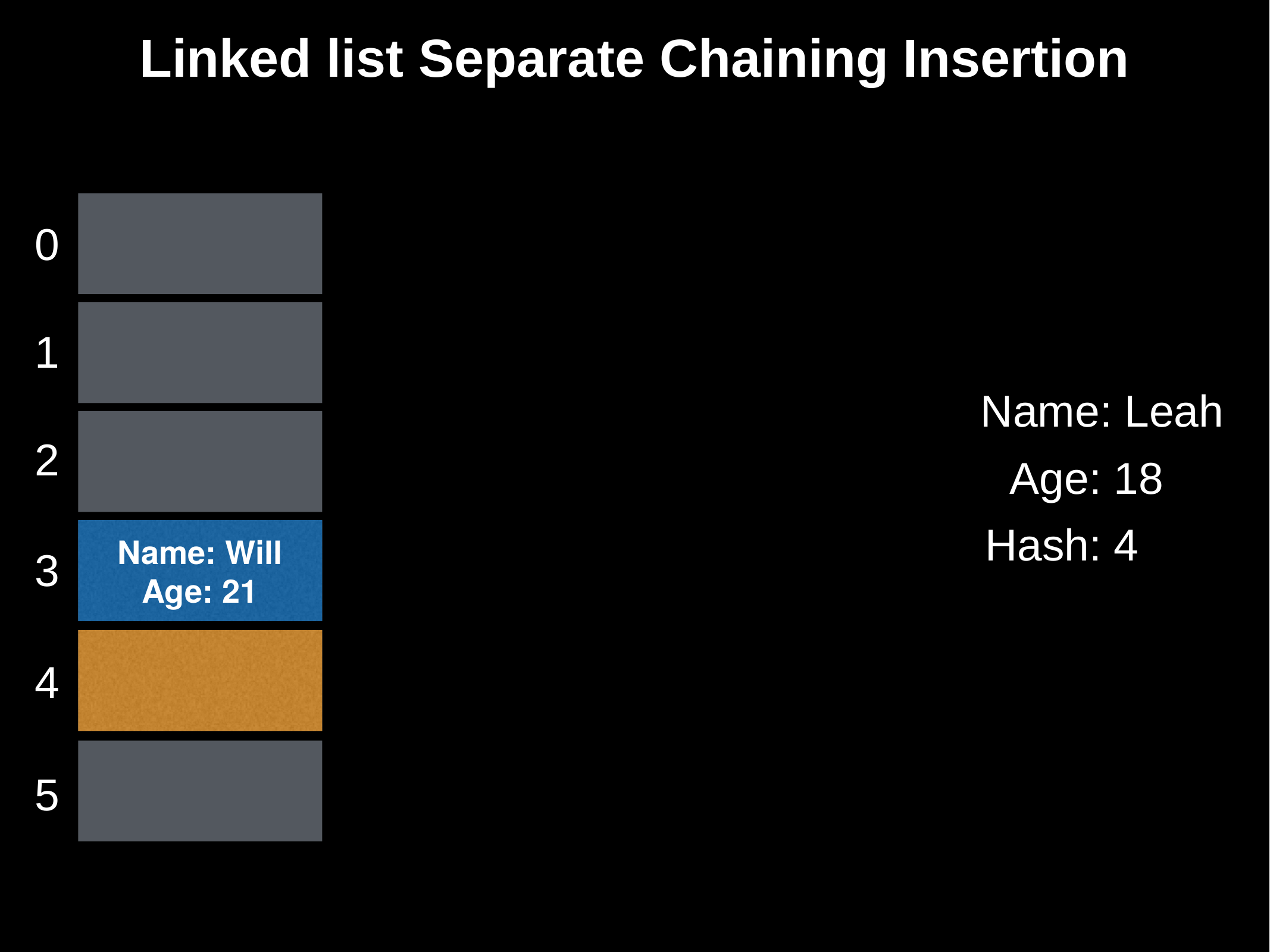

# Linked list Separate Chaining Insertion

0

1
Name: Leah

2
Age: 18
Hash: 4

Name: Will
Age: 21
3

4

5